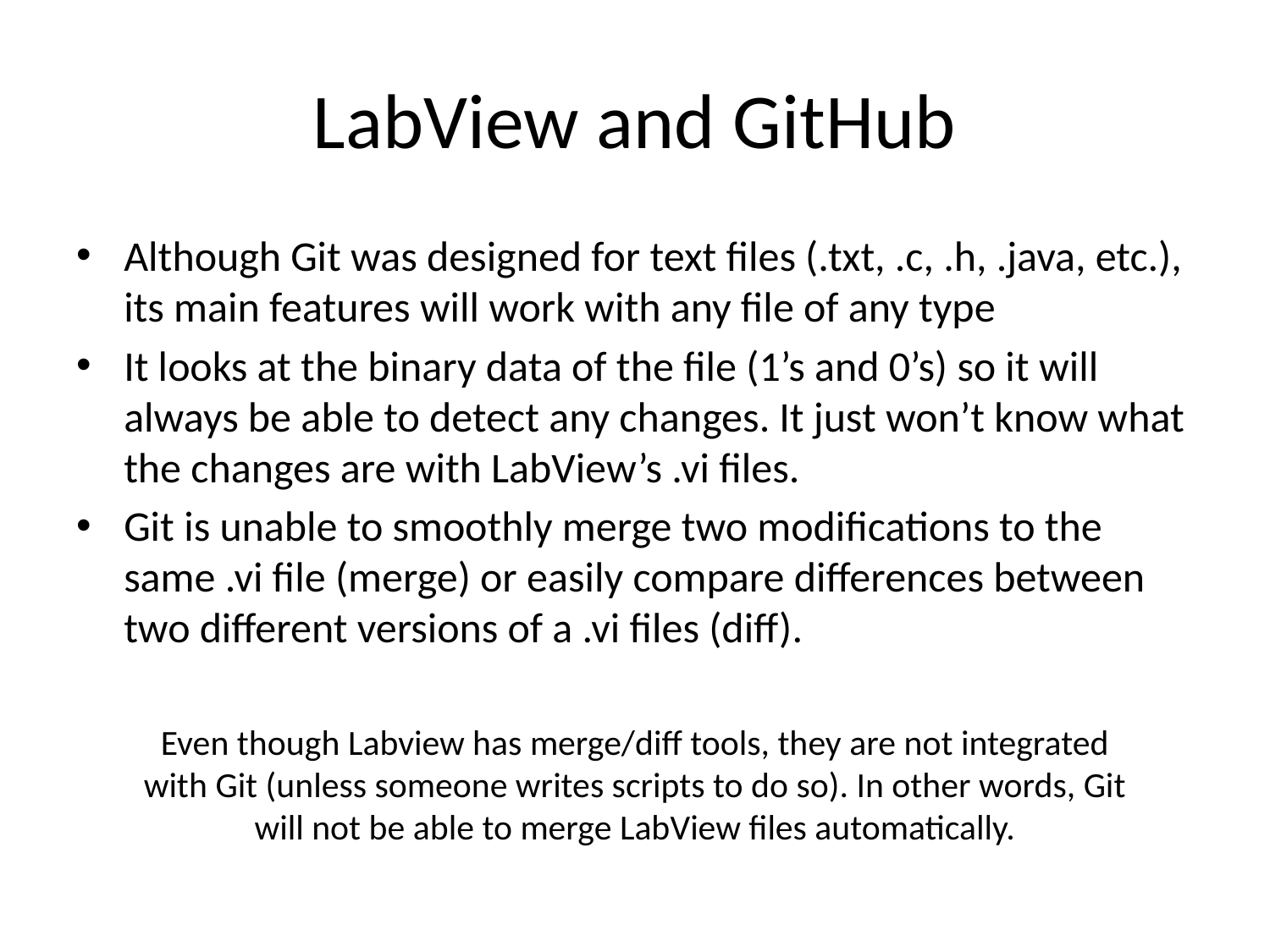

# LabView and GitHub
Although Git was designed for text files (.txt, .c, .h, .java, etc.), its main features will work with any file of any type
It looks at the binary data of the file (1’s and 0’s) so it will always be able to detect any changes. It just won’t know what the changes are with LabView’s .vi files.
Git is unable to smoothly merge two modifications to the same .vi file (merge) or easily compare differences between two different versions of a .vi files (diff).
Even though Labview has merge/diff tools, they are not integrated with Git (unless someone writes scripts to do so). In other words, Git will not be able to merge LabView files automatically.